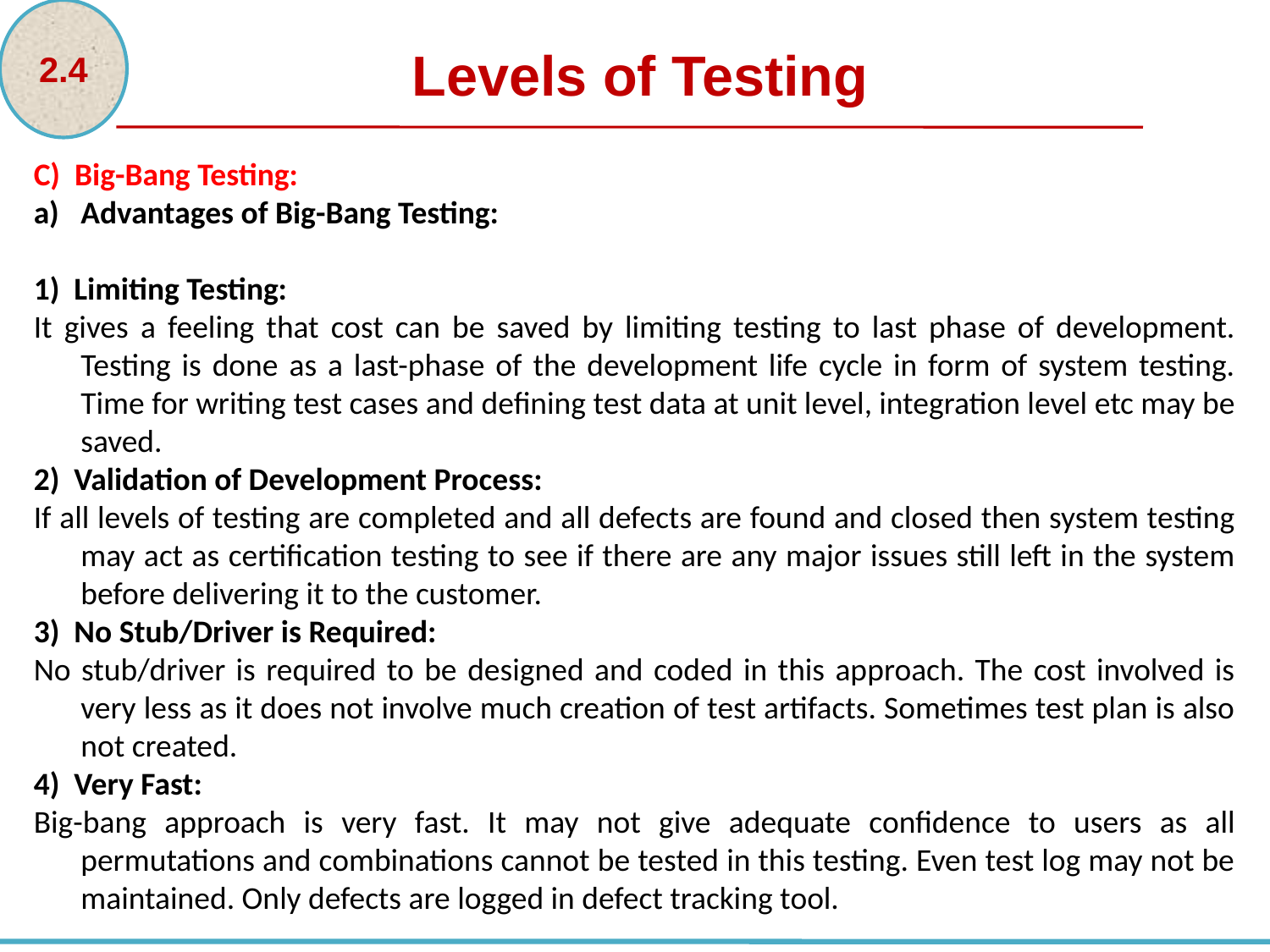

2.4
Levels of Testing
C)  Big-Bang Testing:
a)   Advantages of Big-Bang Testing:

1)  Limiting Testing:
It gives a feeling that cost can be saved by limiting testing to last phase of development. Testing is done as a last-phase of the development life cycle in form of system testing. Time for writing test cases and defining test data at unit level, integration level etc may be saved.
2)  Validation of Development Process:
If all levels of testing are completed and all defects are found and closed then system testing may act as certification testing to see if there are any major issues still left in the system before delivering it to the customer.
3)  No Stub/Driver is Required:
No stub/driver is required to be designed and coded in this approach. The cost involved is very less as it does not involve much creation of test artifacts. Sometimes test plan is also not created.
4)  Very Fast:
Big-bang approach is very fast. It may not give adequate confidence to users as all permutations and combinations cannot be tested in this testing. Even test log may not be maintained. Only defects are logged in defect tracking tool.